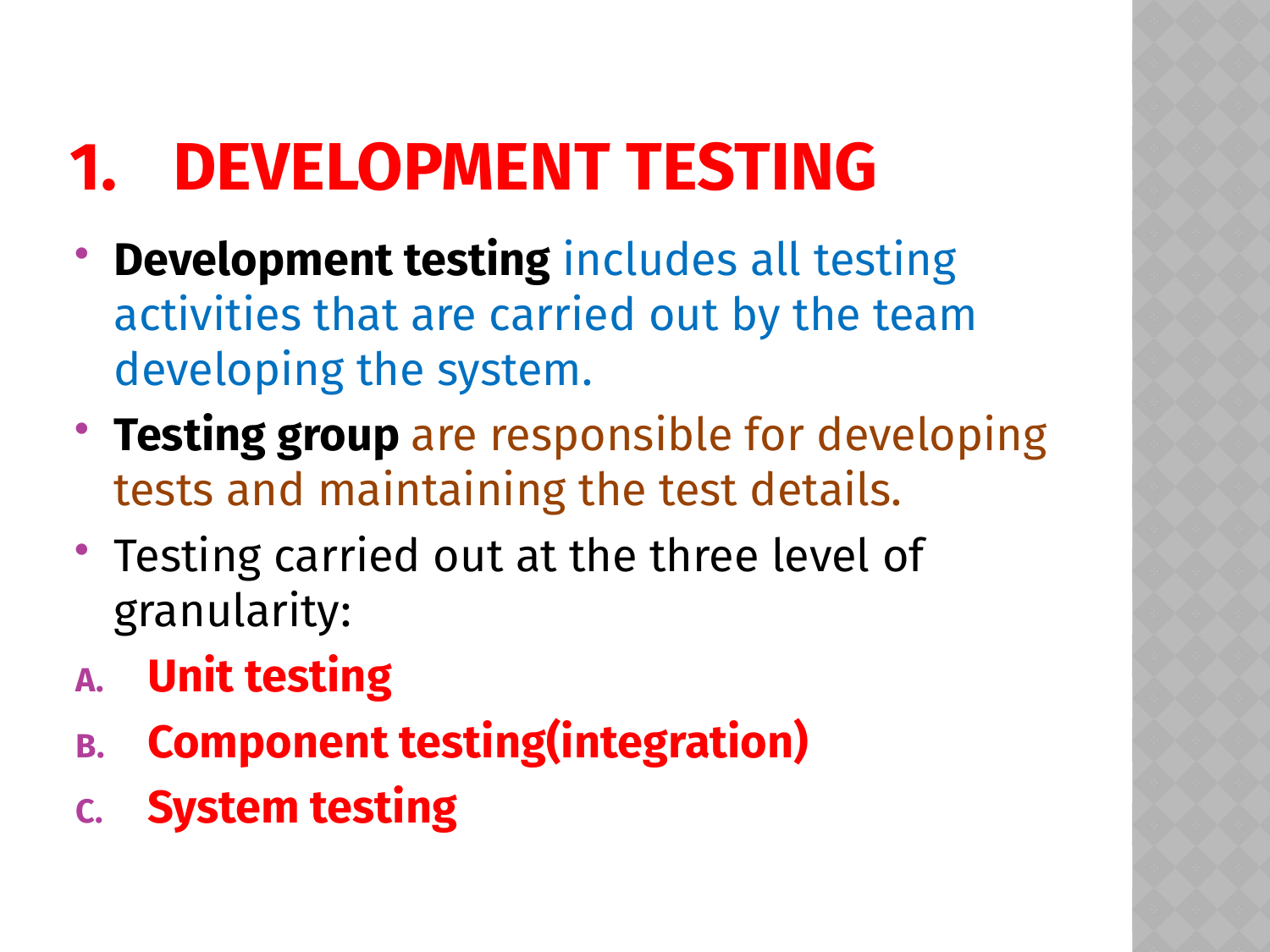

# Development testing
Development testing includes all testing activities that are carried out by the team developing the system.
Testing group are responsible for developing tests and maintaining the test details.
Testing carried out at the three level of granularity:
Unit testing
Component testing(integration)
System testing